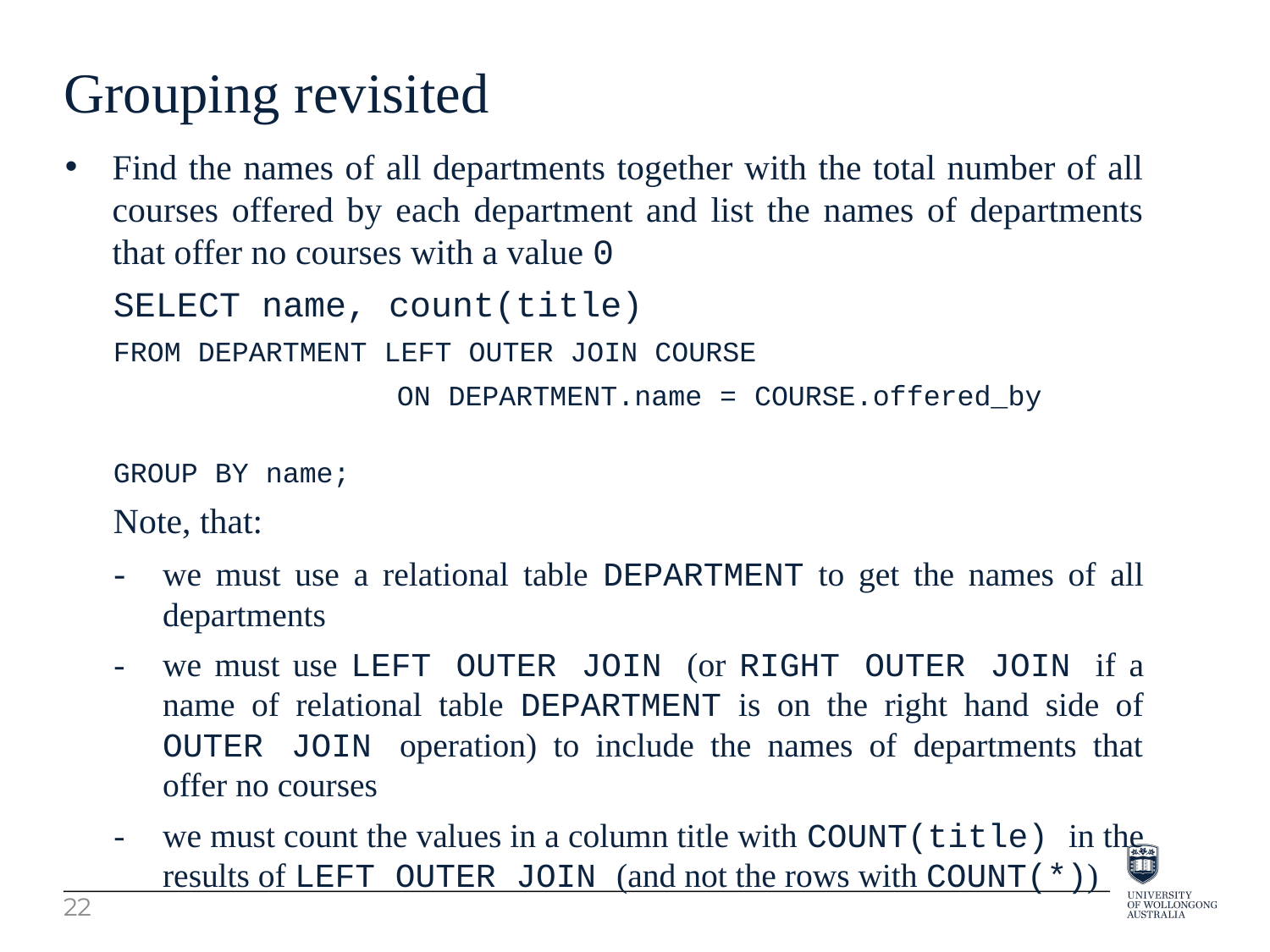

Grouping revisited
Find the names of all departments together with the total number of all courses offered by each department and list the names of departments that offer no courses with a value 0
SELECT name, count(title)
FROM DEPARTMENT LEFT OUTER JOIN COURSE
                ON DEPARTMENT.name = COURSE.offered_by
GROUP BY name;
Note, that:
-	we must use a relational table DEPARTMENT to get the names of all departments
-	we must use LEFT OUTER JOIN (or RIGHT OUTER JOIN if a name of relational table DEPARTMENT is on the right hand side of OUTER JOIN operation) to include the names of departments that offer no courses
-	we must count the values in a column title with COUNT(title) in the results of LEFT OUTER JOIN (and not the rows with COUNT(*))

22